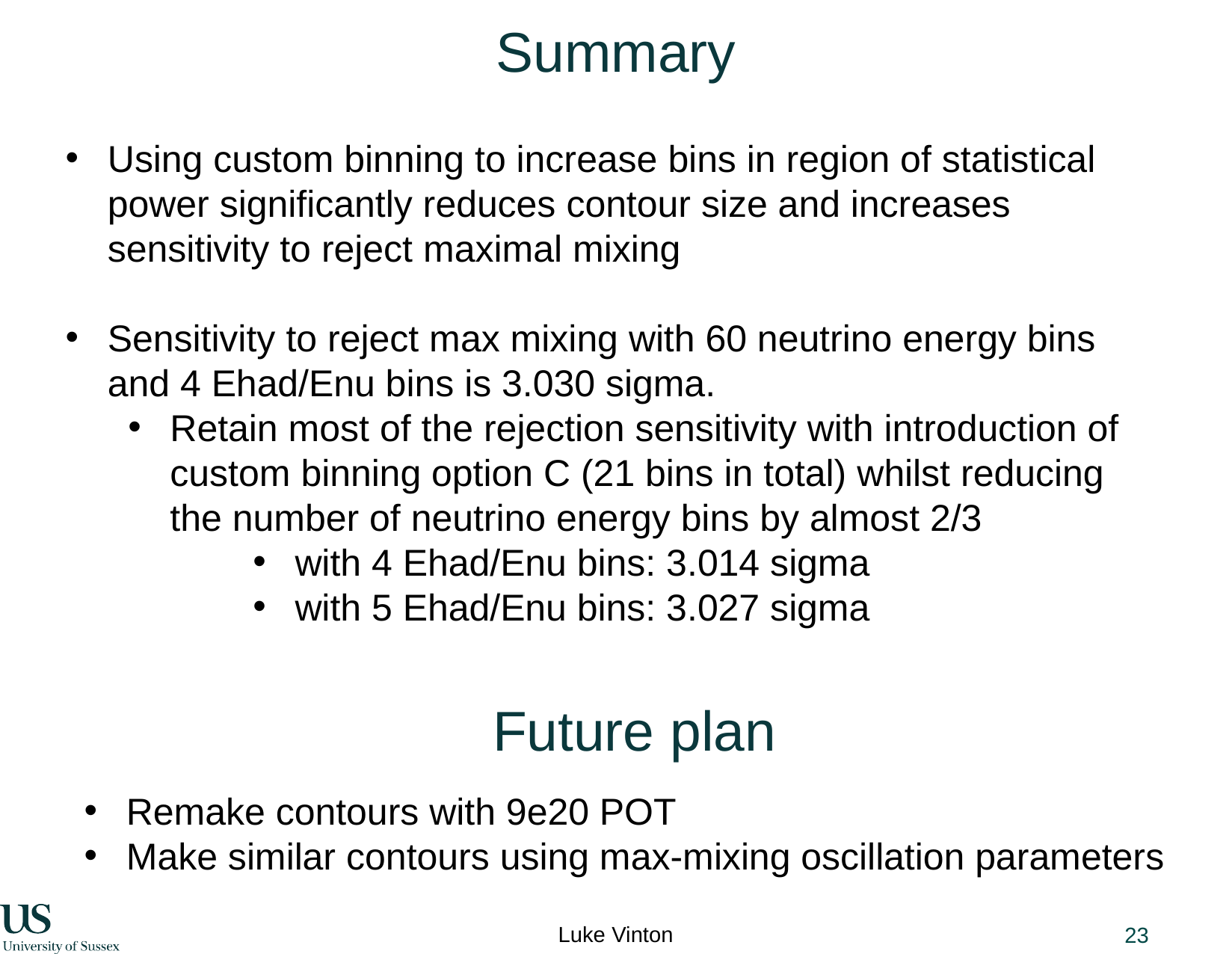

# Summary
Using custom binning to increase bins in region of statistical power significantly reduces contour size and increases sensitivity to reject maximal mixing

Sensitivity to reject max mixing with 60 neutrino energy bins and 4 Ehad/Enu bins is 3.030 sigma.
Retain most of the rejection sensitivity with introduction of custom binning option C (21 bins in total) whilst reducing the number of neutrino energy bins by almost 2/3
with 4 Ehad/Enu bins: 3.014 sigma
with 5 Ehad/Enu bins: 3.027 sigma
Future plan
Remake contours with 9e20 POT
Make similar contours using max-mixing oscillation parameters